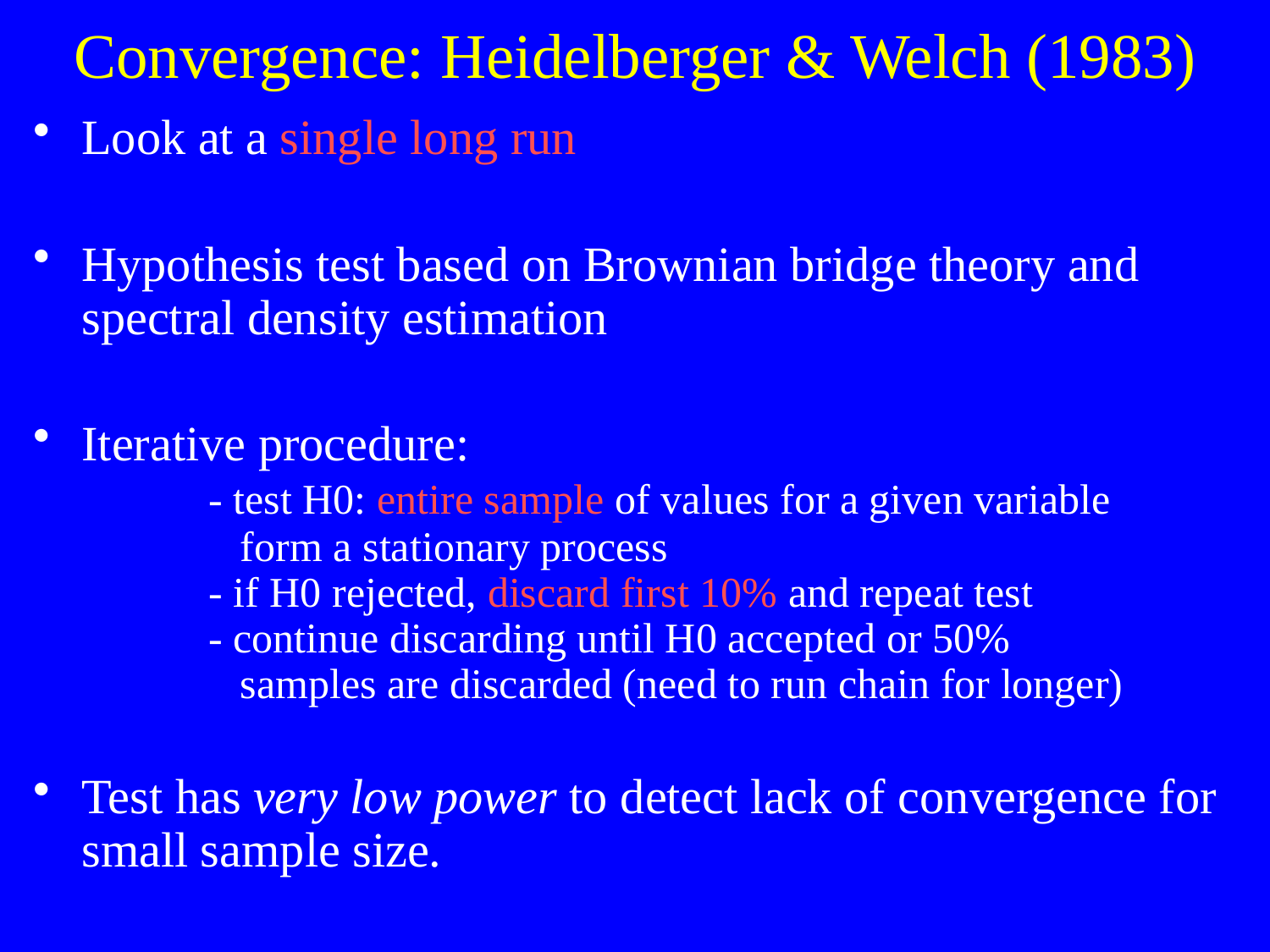

# Convergence: Heidelberger & Welch (1983)
Look at a single long run

Hypothesis test based on Brownian bridge theory and spectral density estimation

Iterative procedure:
	- test H0: entire sample of values for a given variable
	   form a stationary process
	- if H0 rejected, discard first 10% and repeat test
	- continue discarding until H0 accepted or 50%
	   samples are discarded (need to run chain for longer)

Test has very low power to detect lack of convergence for small sample size.